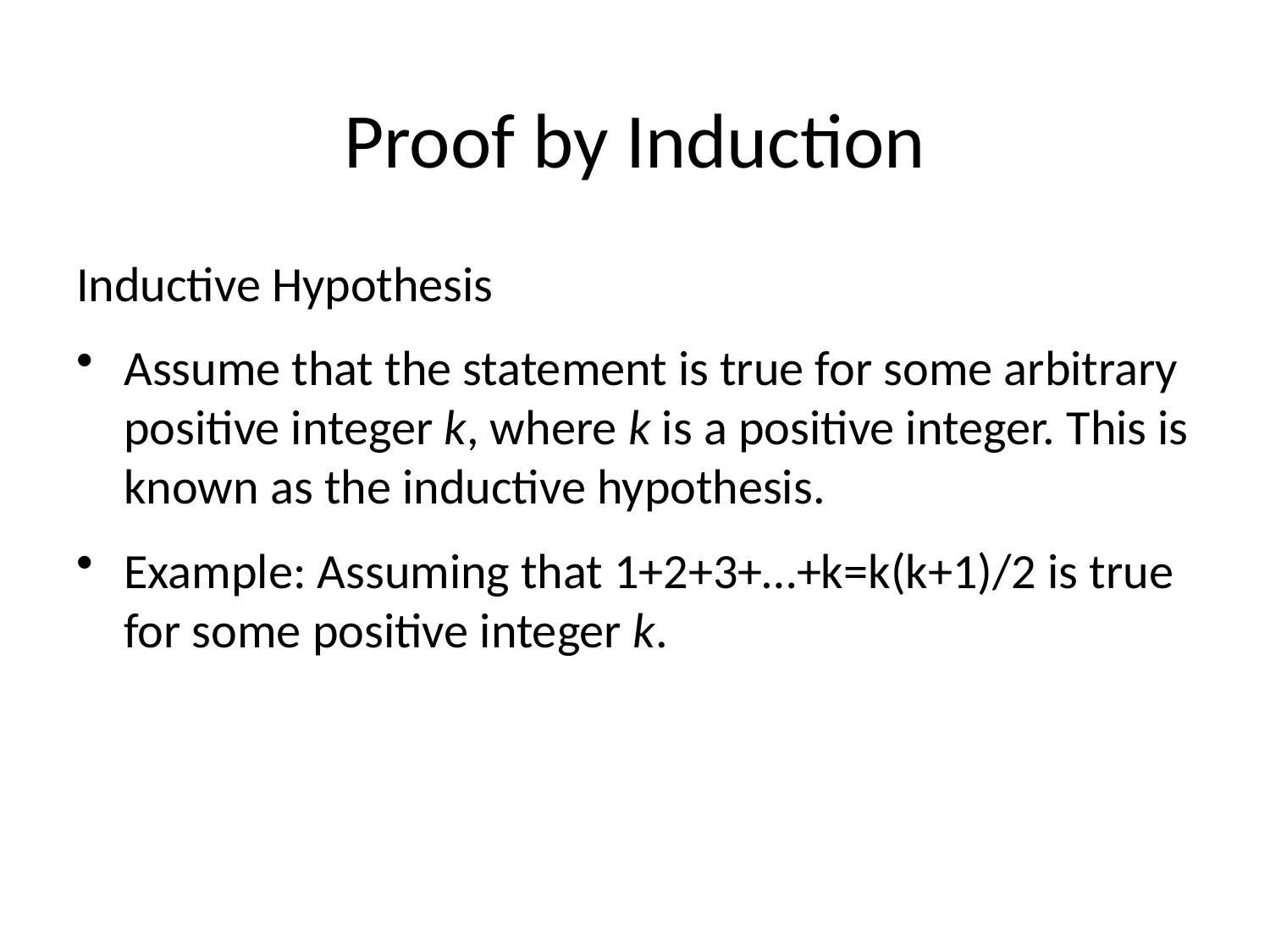

# Proof by Induction
Inductive Hypothesis
Assume that the statement is true for some arbitrary positive integer k, where k is a positive integer. This is known as the inductive hypothesis.
Example: Assuming that 1+2+3+…+k=k(k+1)/2 is true for some positive integer k.